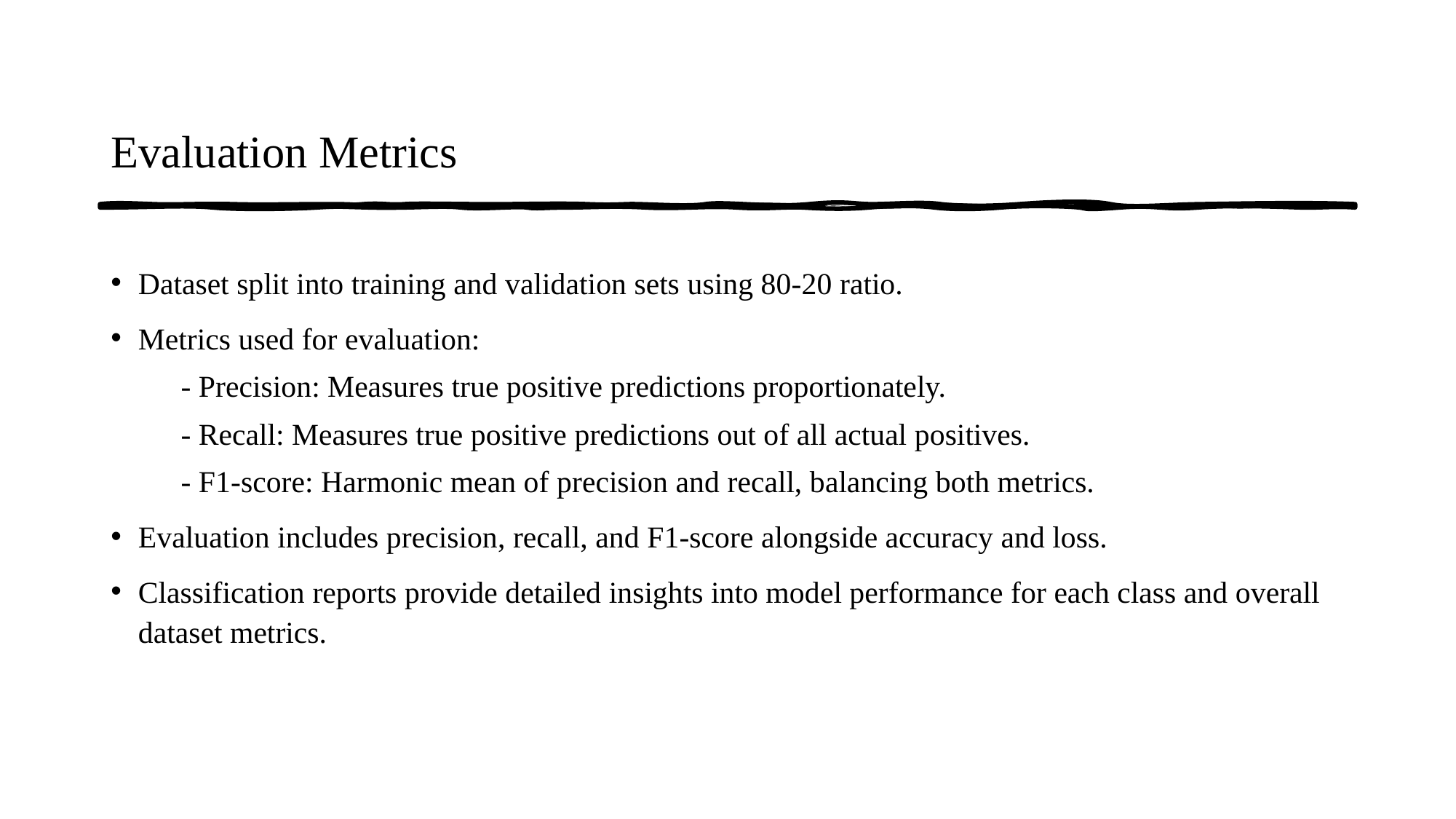

# Evaluation Metrics
Dataset split into training and validation sets using 80-20 ratio.
Metrics used for evaluation:
  - Precision: Measures true positive predictions proportionately.
  - Recall: Measures true positive predictions out of all actual positives.
  - F1-score: Harmonic mean of precision and recall, balancing both metrics.
Evaluation includes precision, recall, and F1-score alongside accuracy and loss.
Classification reports provide detailed insights into model performance for each class and overall dataset metrics.